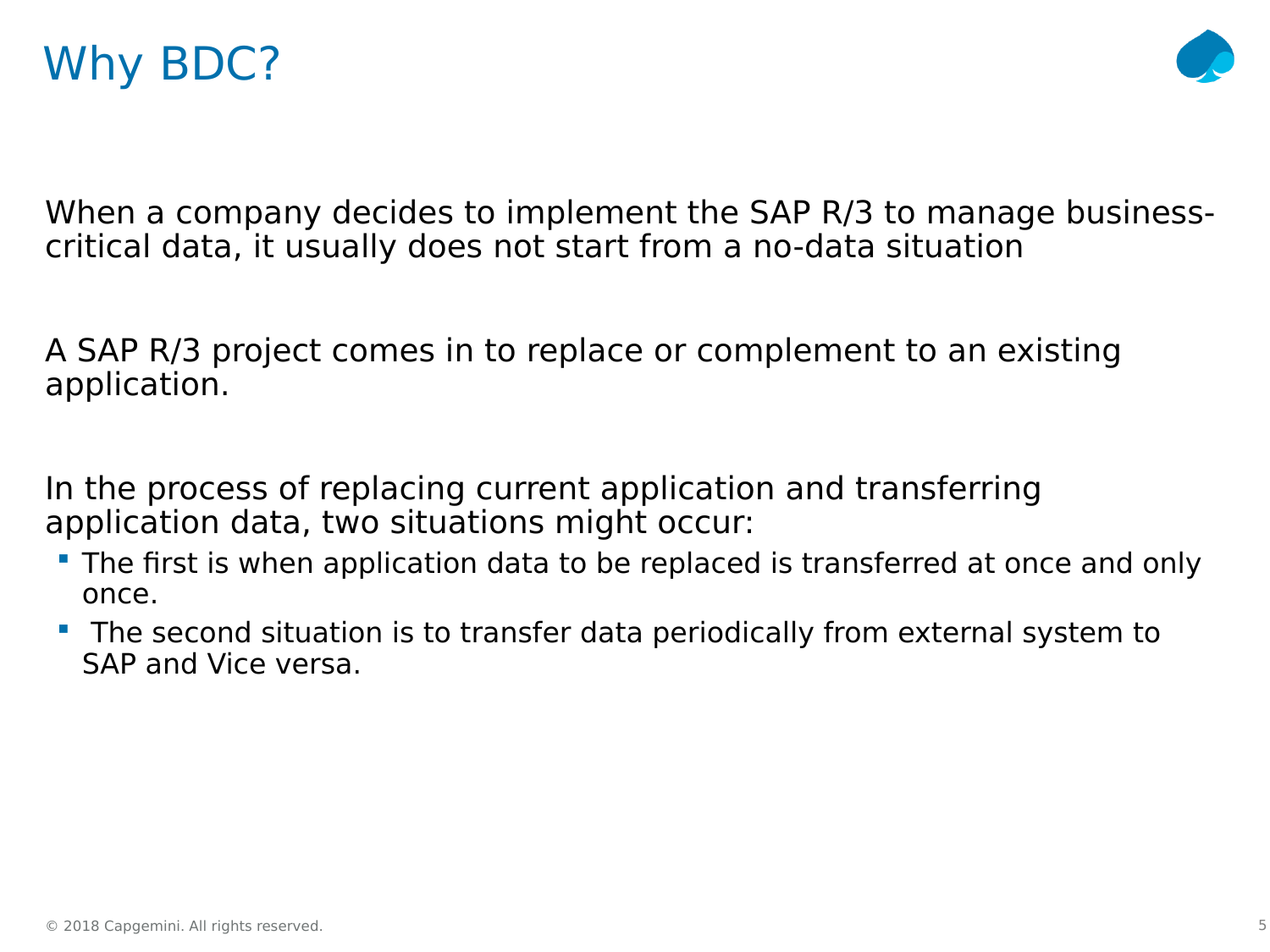

# Why BDC?
When a company decides to implement the SAP R/3 to manage business-critical data, it usually does not start from a no-data situation

A SAP R/3 project comes in to replace or complement to an existing application.

In the process of replacing current application and transferring application data, two situations might occur:
The first is when application data to be replaced is transferred at once and only once.
 The second situation is to transfer data periodically from external system to SAP and Vice versa.